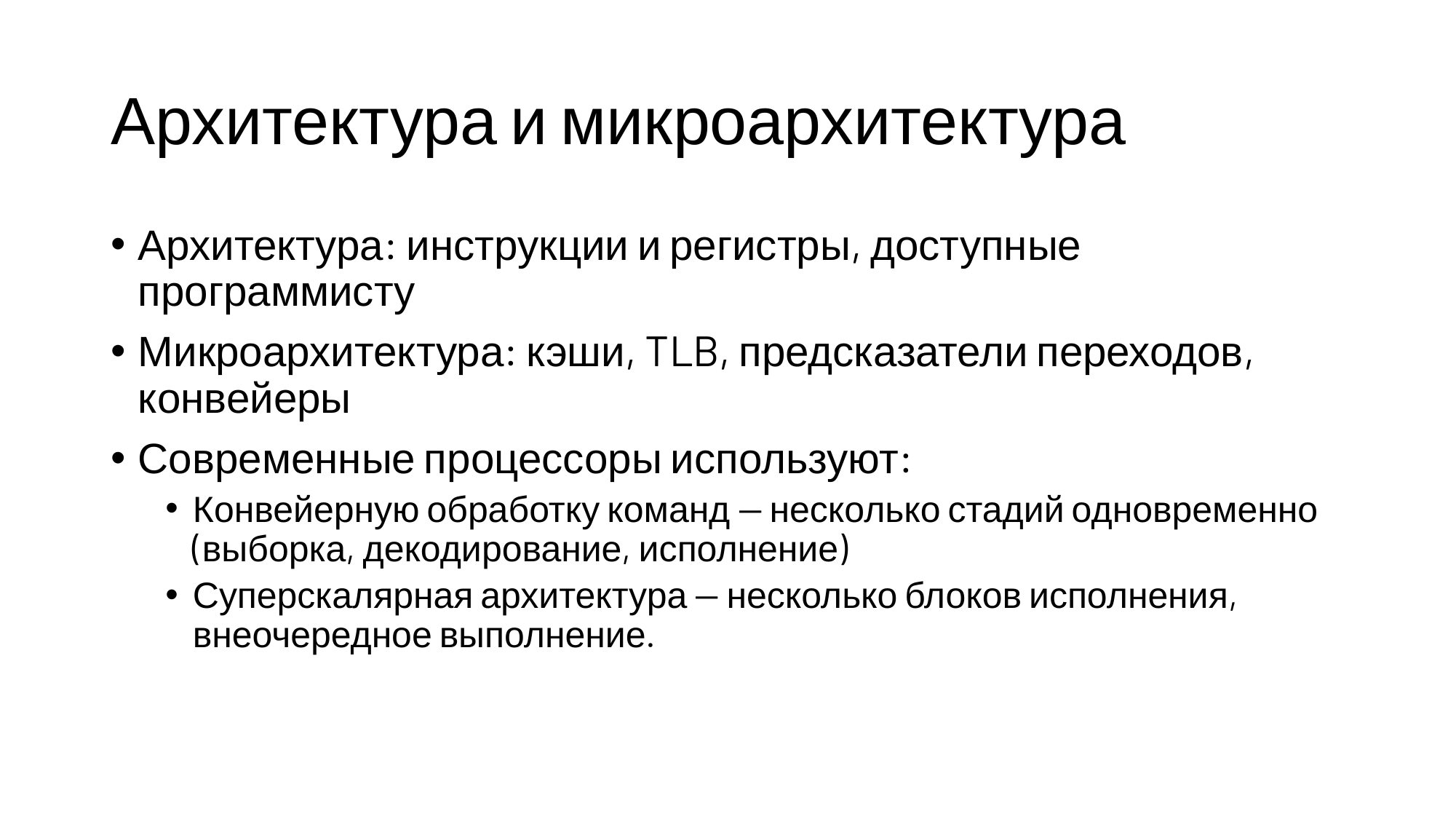

# Архитектура и микроархитектура
Архитектура: инструкции и регистры, доступные программисту
Микроархитектура: кэши, TLB, предсказатели переходов, конвейеры
Современные процессоры используют:
Конвейерную обработку команд — несколько стадий одновременно (выборка, декодирование, исполнение)
Суперскалярная архитектура — несколько блоков исполнения, внеочередное выполнение.